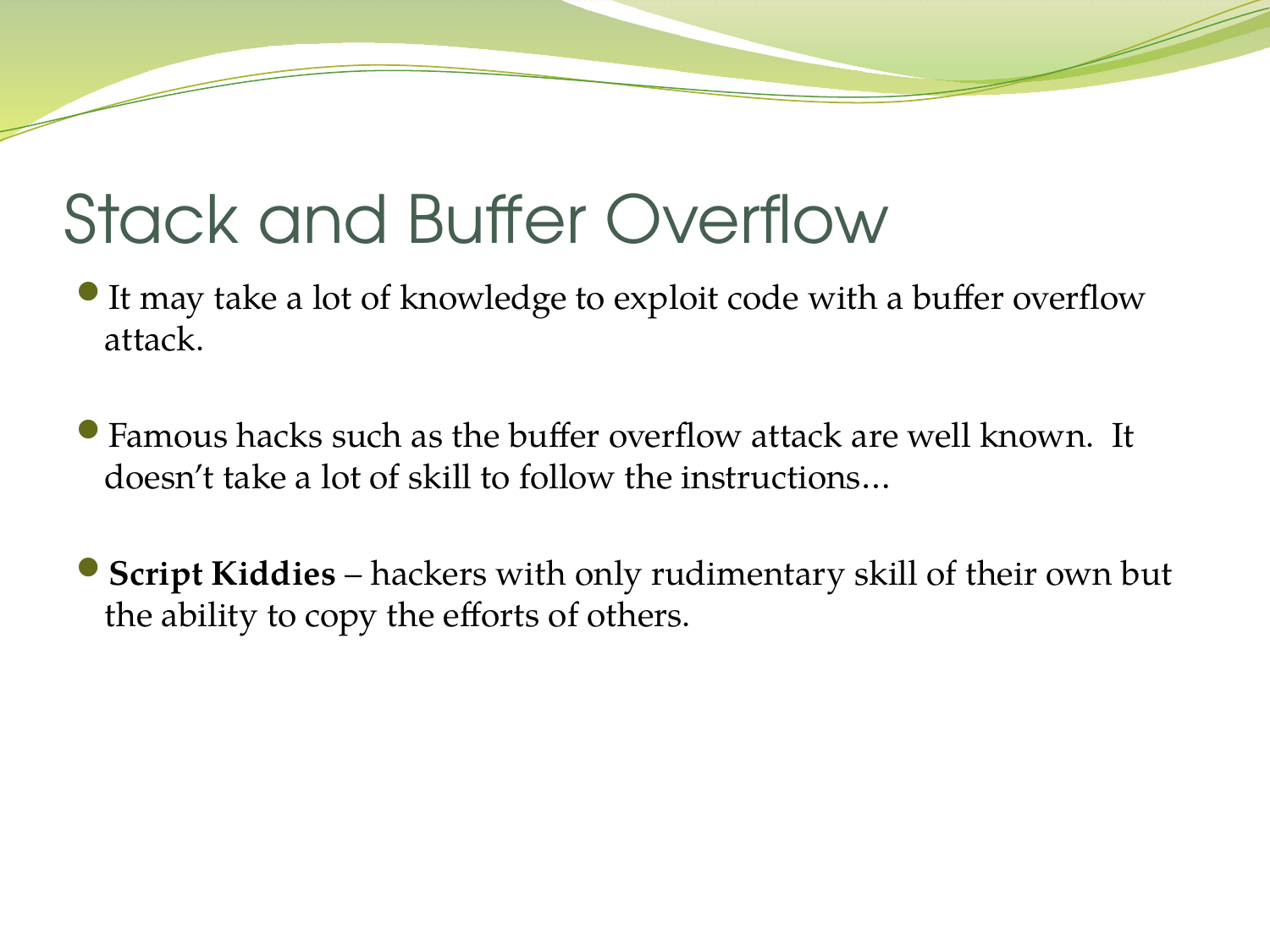

# Stack and Buffer Overflow
It may take a lot of knowledge to exploit code with a buffer overflow attack.

Famous hacks such as the buffer overflow attack are well known.  It doesn’t take a lot of skill to follow the instructions…

Script Kiddies – hackers with only rudimentary skill of their own but the ability to copy the efforts of others.